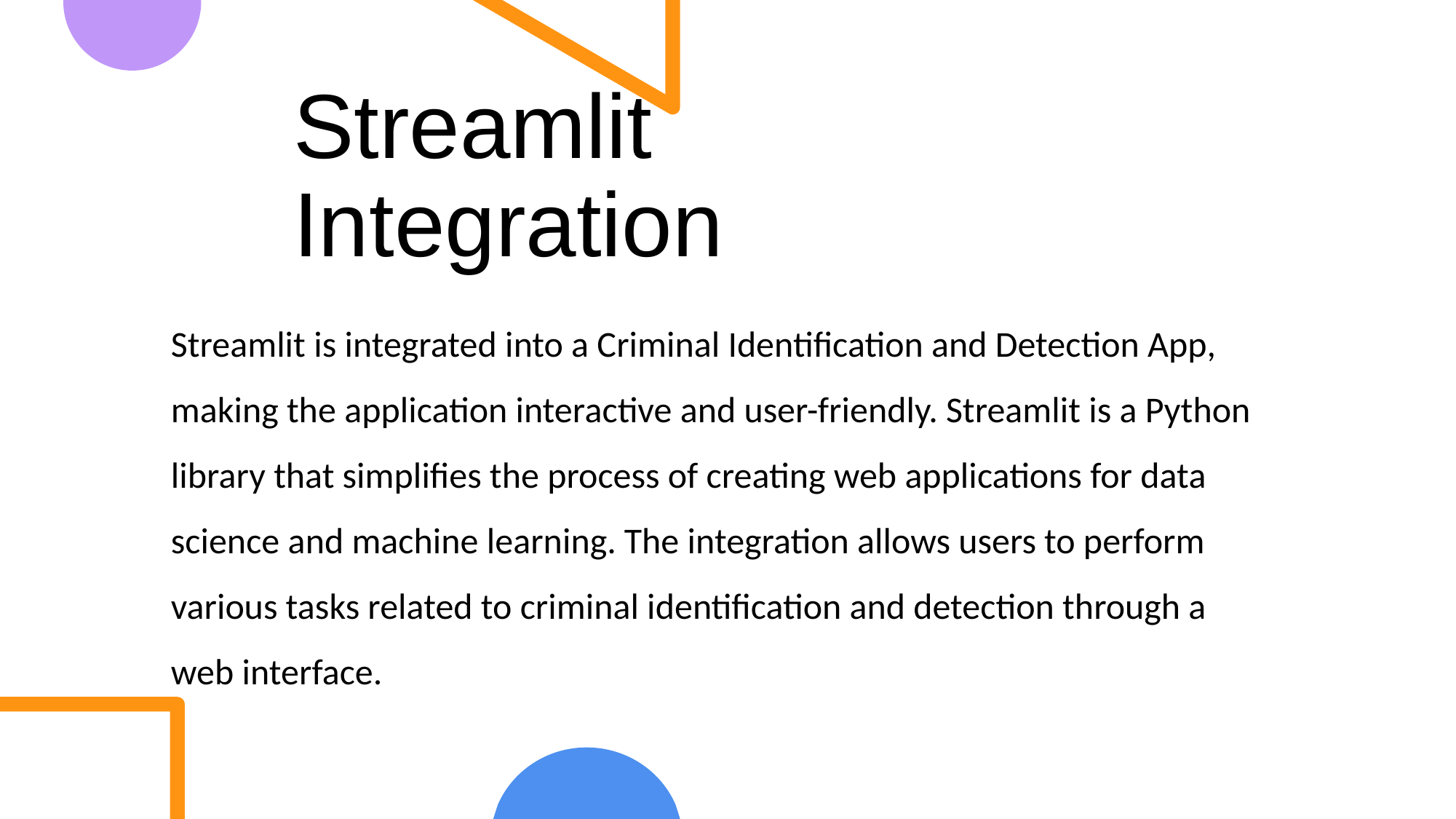

# Streamlit Integration
Streamlit is integrated into a Criminal Identification and Detection App, making the application interactive and user-friendly. Streamlit is a Python library that simplifies the process of creating web applications for data science and machine learning. The integration allows users to perform various tasks related to criminal identification and detection through a web interface.